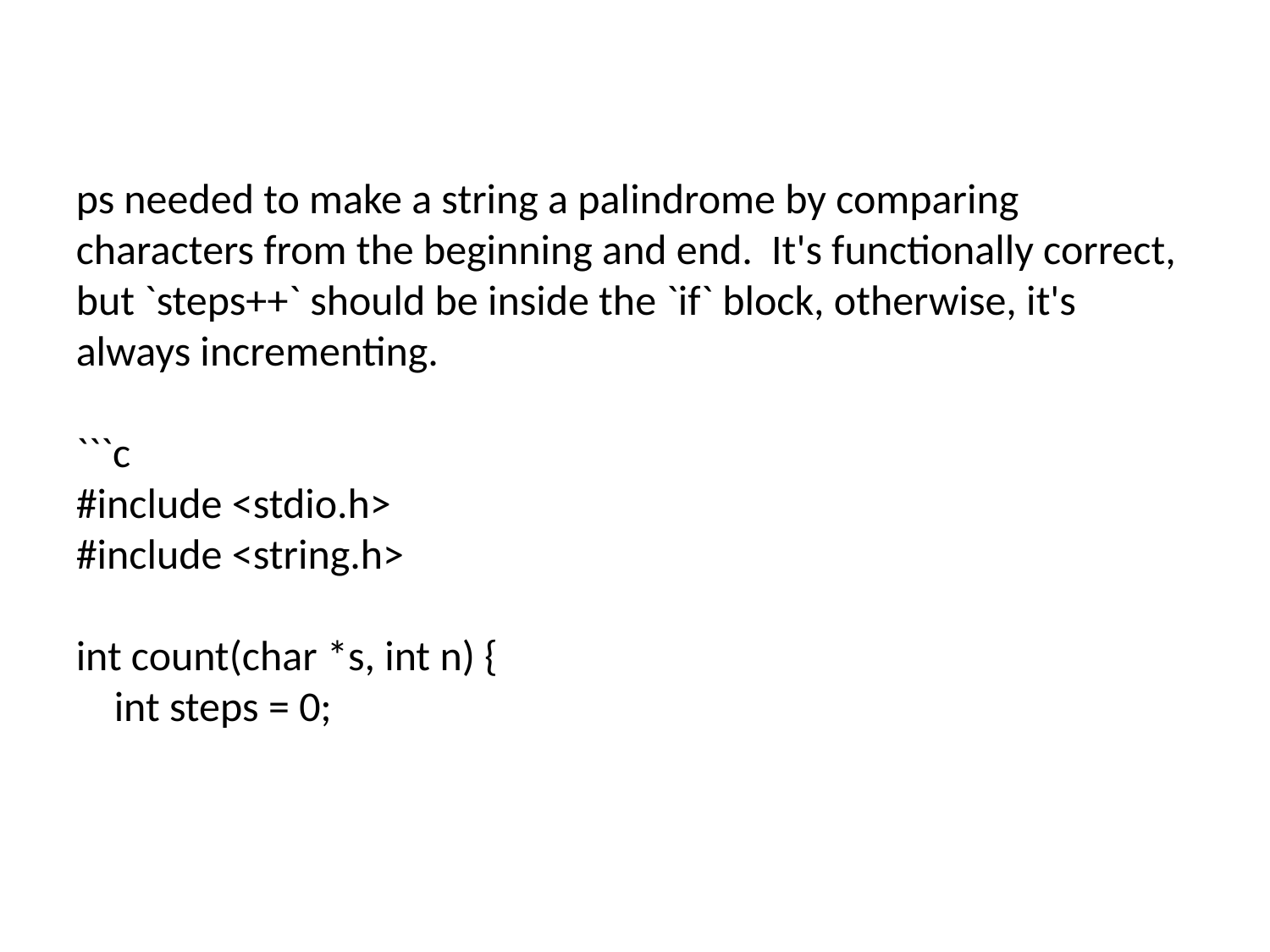

#

ps needed to make a string a palindrome by comparing characters from the beginning and end.  It's functionally correct, but `steps++` should be inside the `if` block, otherwise, it's always incrementing.
```c
#include <stdio.h>
#include <string.h>
int count(char *s, int n) {
    int steps = 0;